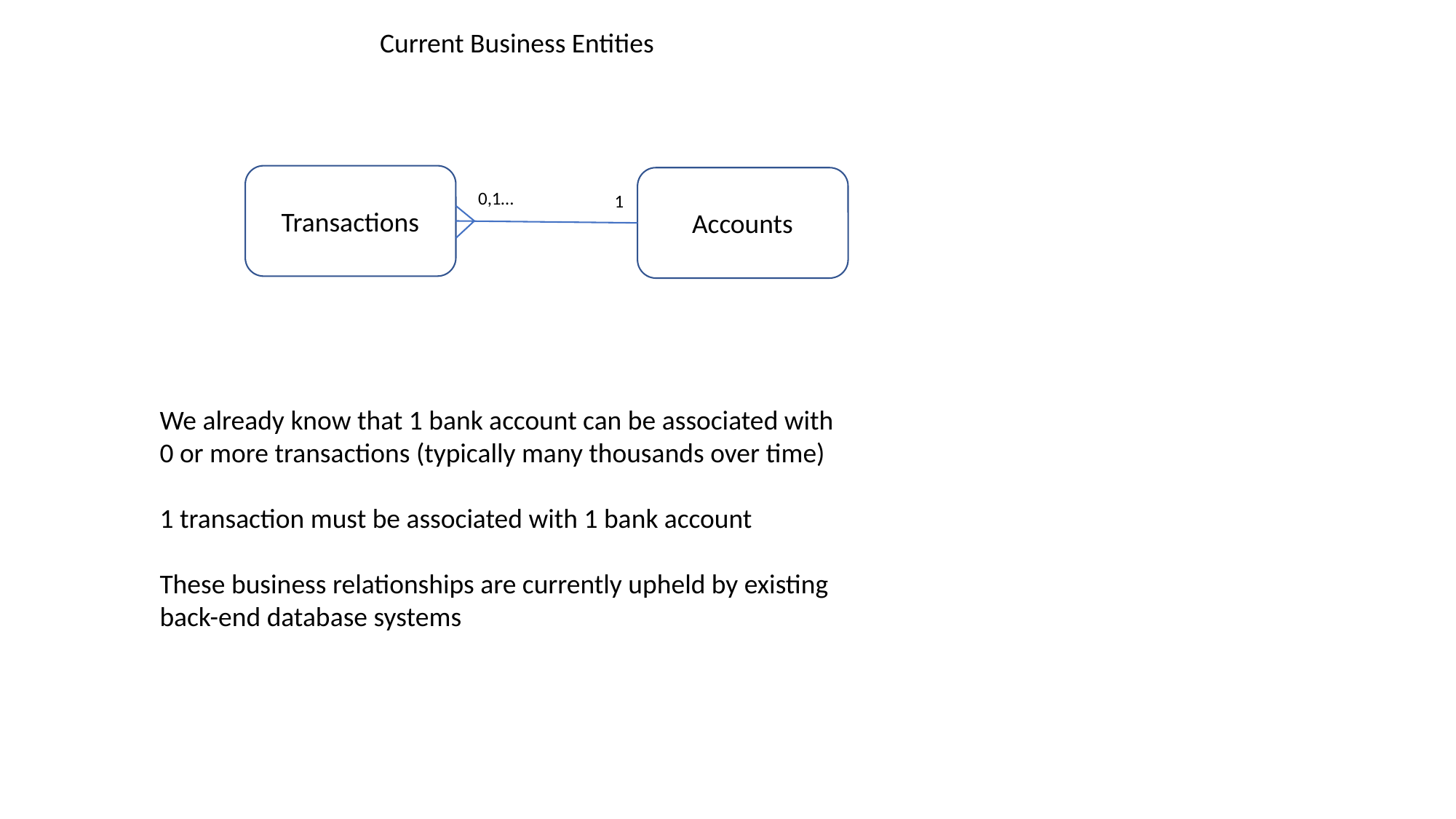

Current Business Entities

Transactions

Accounts
0,1…
1
We already know that 1 bank account can be associated with 0 or more transactions (typically many thousands over time)

1 transaction must be associated with 1 bank account

These business relationships are currently upheld by existing back-end database systems